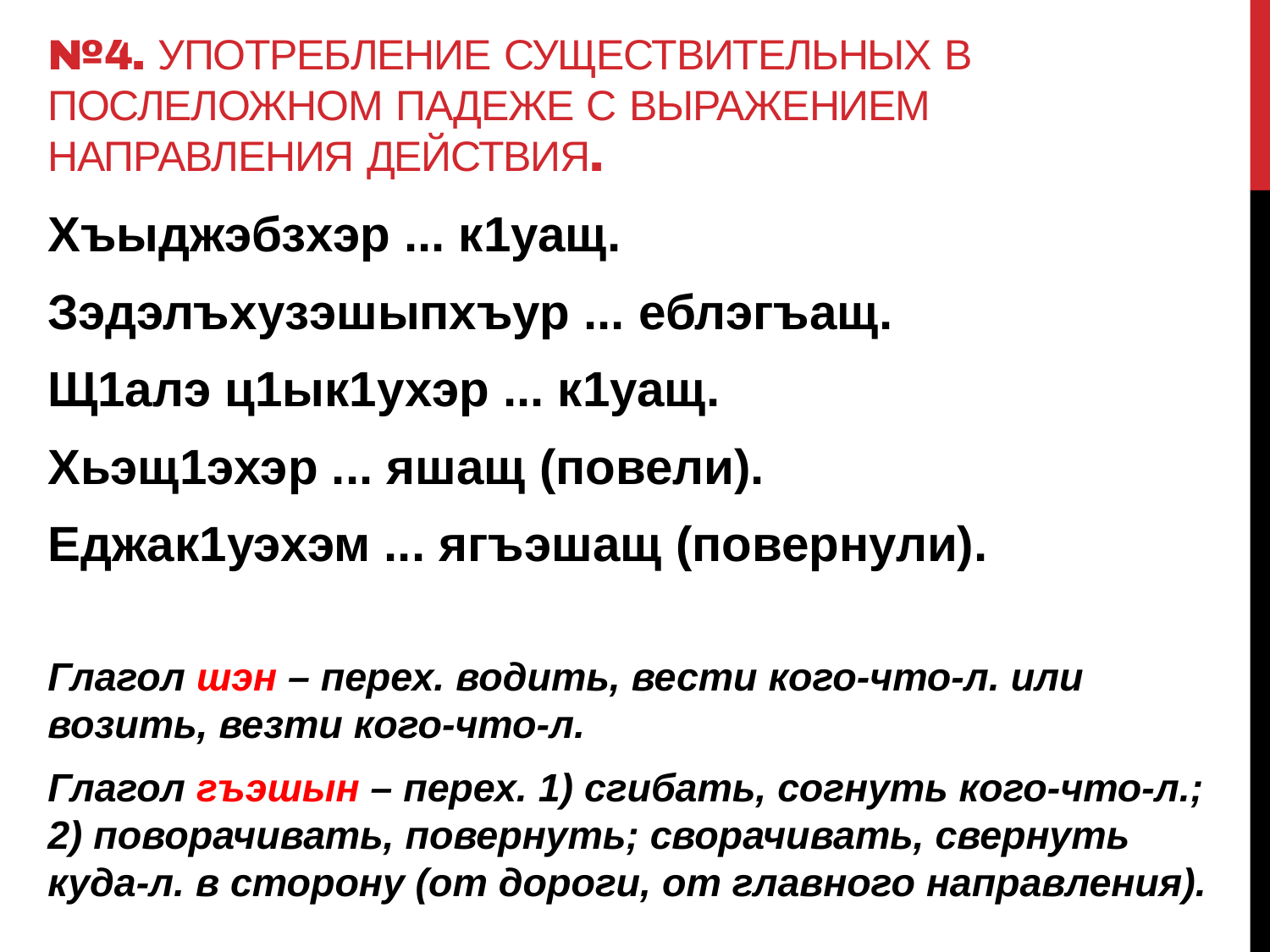

# №4. употребление существительных в послеложном падеже с выражением направления действия.
Хъыджэбзхэр ... к1уащ.
Зэдэлъхузэшыпхъур ... еблэгъащ.
Щ1алэ ц1ык1ухэр ... к1уащ.
Хьэщ1эхэр ... яшащ (повели).
Еджак1уэхэм ... ягъэшащ (повернули).

Глагол шэн – перех. водить, вести кого-что-л. или возить, везти кого-что-л.
Глагол гъэшын – перех. 1) сгибать, согнуть кого-что-л.; 2) поворачивать, повернуть; сворачивать, свернуть куда-л. в сторону (от дороги, от главного направления).